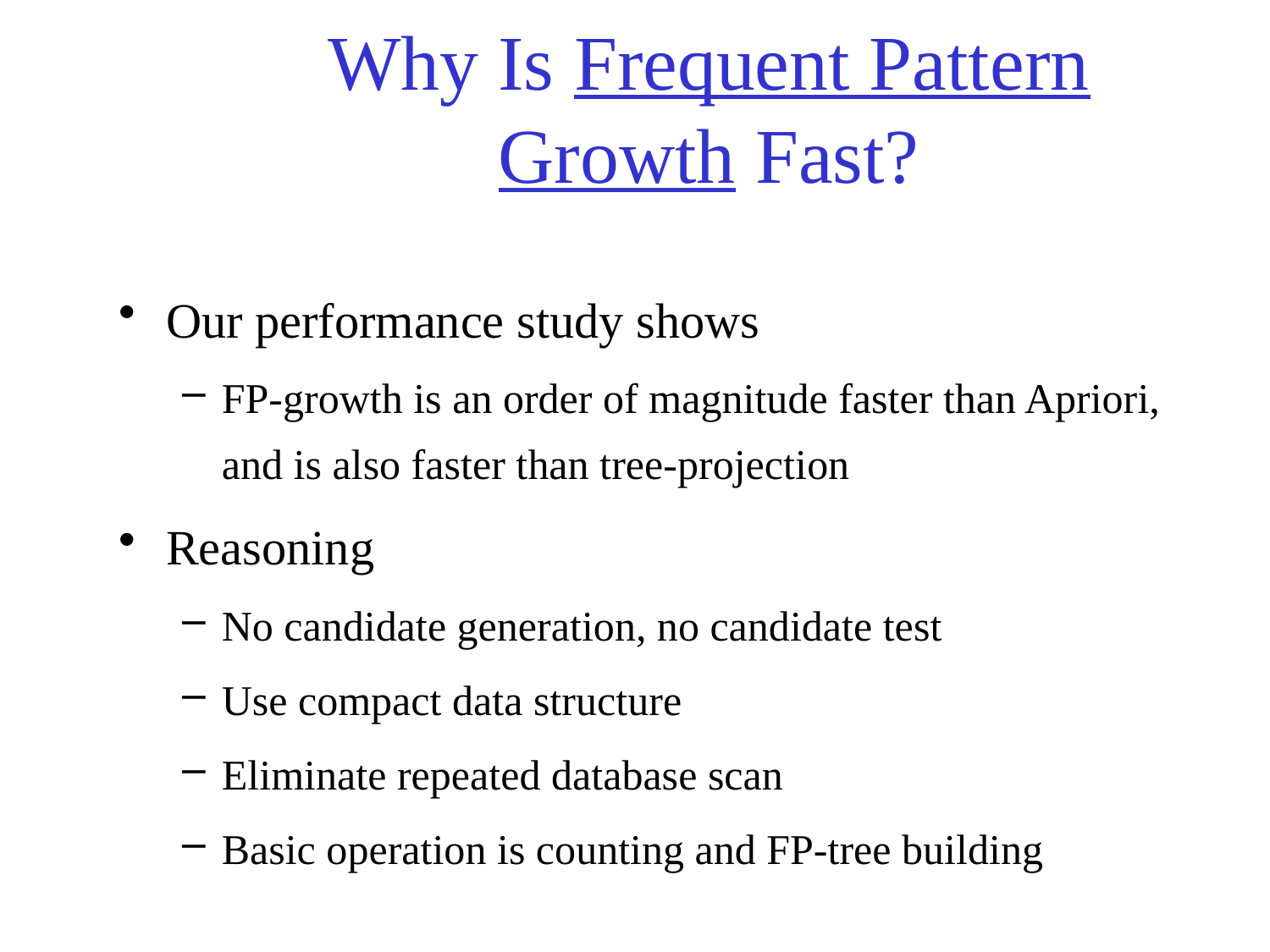

# Why Is Frequent Pattern Growth Fast?
Our performance study shows
FP-growth is an order of magnitude faster than Apriori, and is also faster than tree-projection
Reasoning
No candidate generation, no candidate test
Use compact data structure
Eliminate repeated database scan
Basic operation is counting and FP-tree building